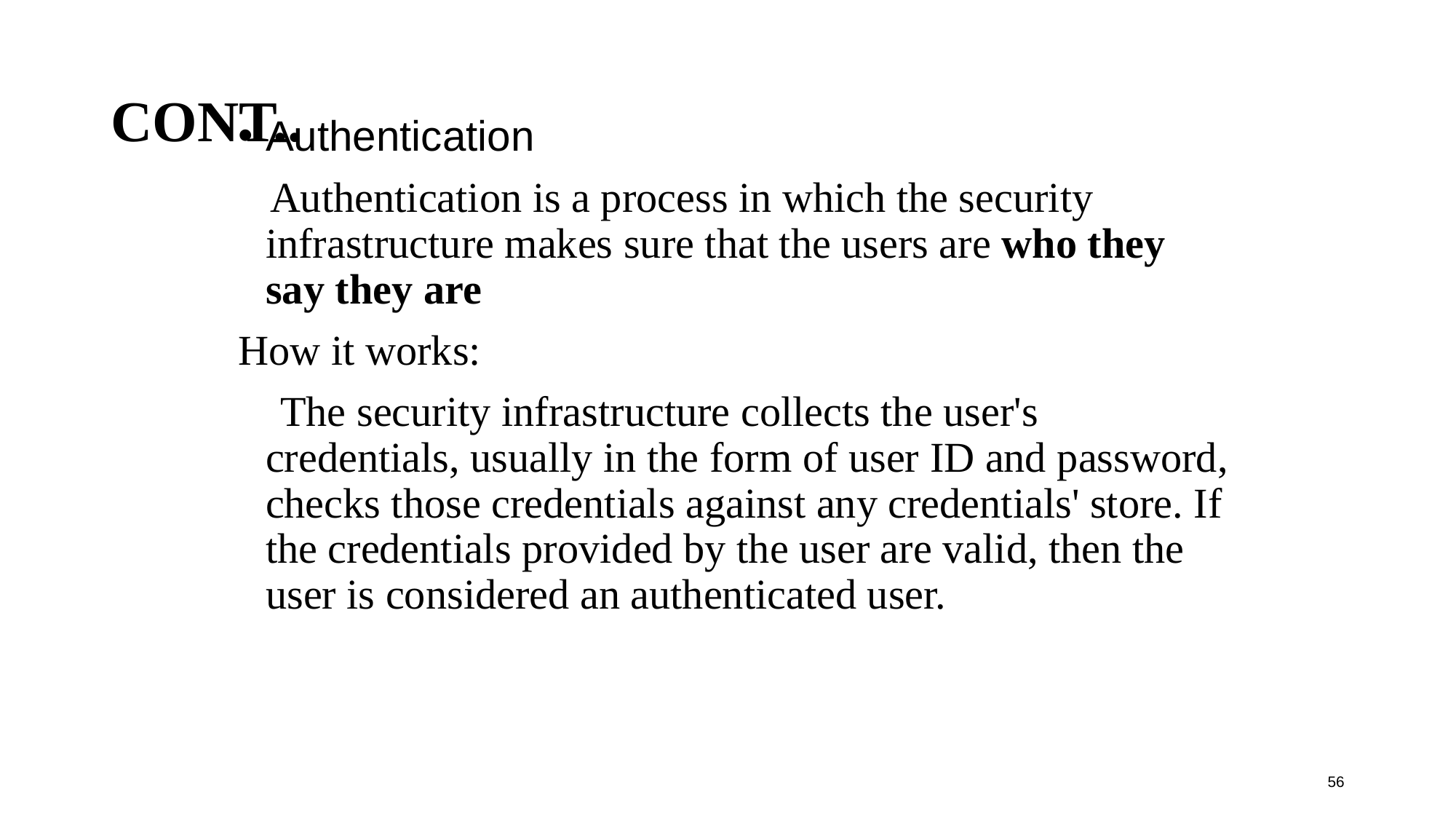

# Cont..
Authentication
   Authentication is a process in which the security infrastructure makes sure that the users are who they say they are
How it works:
    The security infrastructure collects the user's credentials, usually in the form of user ID and password, checks those credentials against any credentials' store. If the credentials provided by the user are valid, then the user is considered an authenticated user.

56